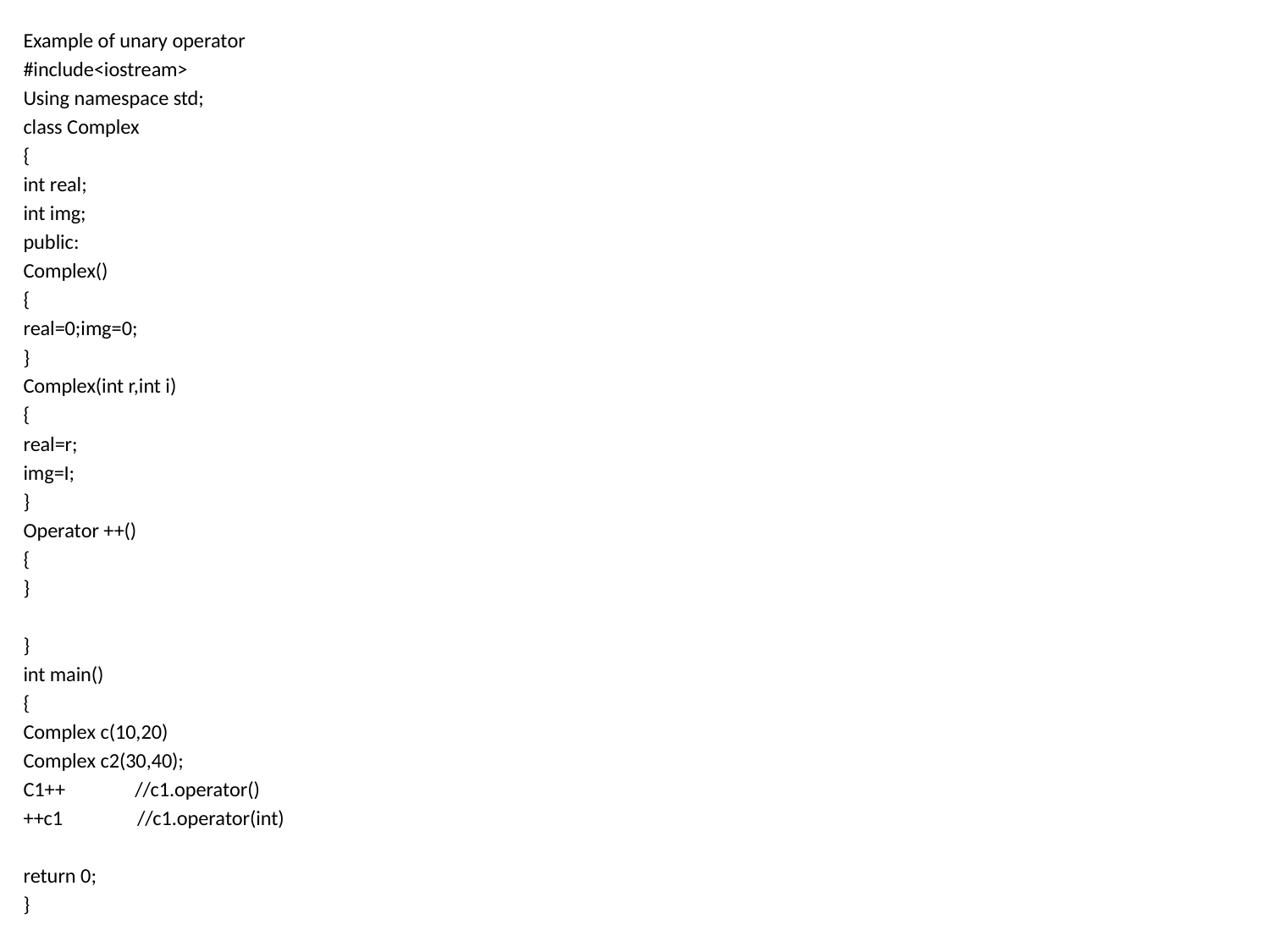

Example of unary operator
#include<iostream>
Using namespace std;
class Complex
{
int real;
int img;
public:
Complex()
{
real=0;img=0;
}
Complex(int r,int i)
{
real=r;
img=I;
}
Operator ++()
{
}

}
int main()
{
Complex c(10,20)
Complex c2(30,40);
C1++               //c1.operator()
++c1                //c1.operator(int)

return 0;
}